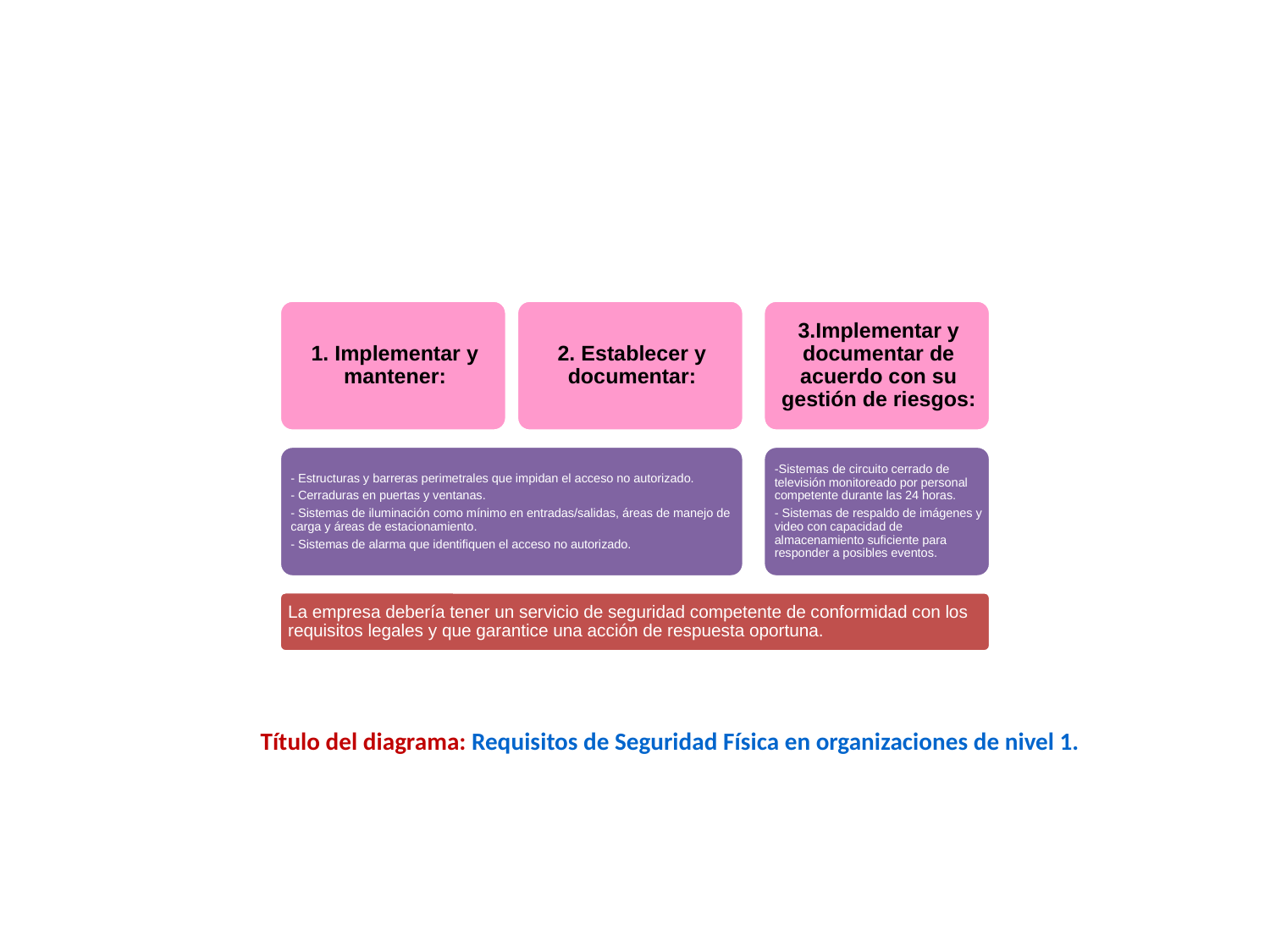

La empresa debería tener un servicio de seguridad competente de conformidad con los requisitos legales y que garantice una acción de respuesta oportuna.
- Estructuras y barreras perimetrales que impidan el acceso no autorizado.
- Cerraduras en puertas y ventanas.
- Sistemas de iluminación como mínimo en entradas/salidas, áreas de manejo de carga y áreas de estacionamiento.
- Sistemas de alarma que identifiquen el acceso no autorizado.
1. Implementar y mantener:
2. Establecer y documentar:
-Sistemas de circuito cerrado de televisión monitoreado por personal competente durante las 24 horas.
- Sistemas de respaldo de imágenes y video con capacidad de almacenamiento suficiente para responder a posibles eventos.
3.Implementar y documentar de acuerdo con su gestión de riesgos:
Título del diagrama: Requisitos de Seguridad Física en organizaciones de nivel 1.